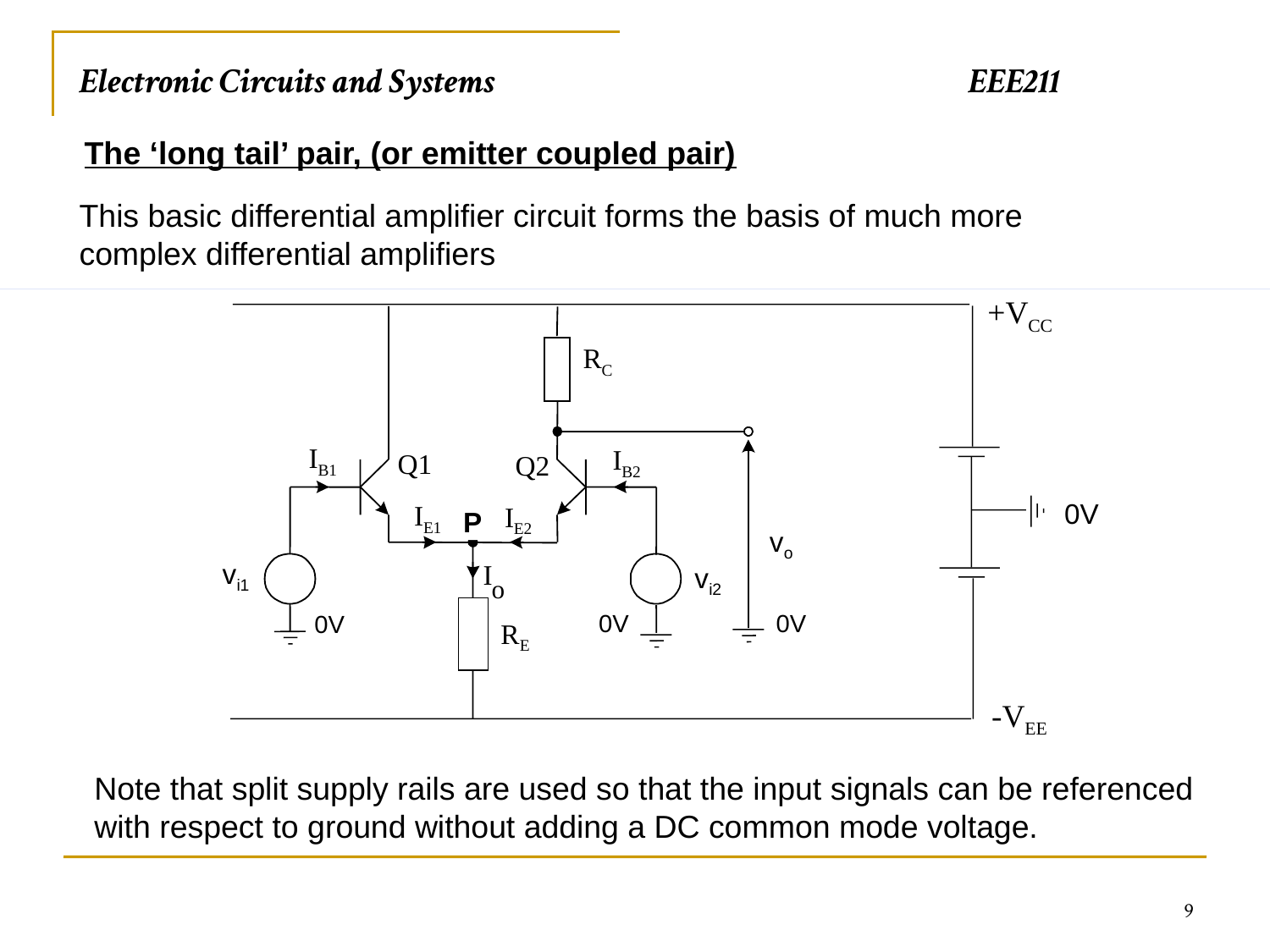

Electronic Circuits and Systems			   	EEE211
The ‘long tail’ pair, (or emitter coupled pair)
This basic differential amplifier circuit forms the basis of much more complex differential amplifiers

+VCC

RC

IB1
IB2

Q1

Q2

0V

IE1
IE2

P

vo

vi1

I
vi2

o

0V
0V
0V

RE

-VEE

Note that split supply rails are used so that the input signals can be referenced with respect to ground without adding a DC common mode voltage.
9